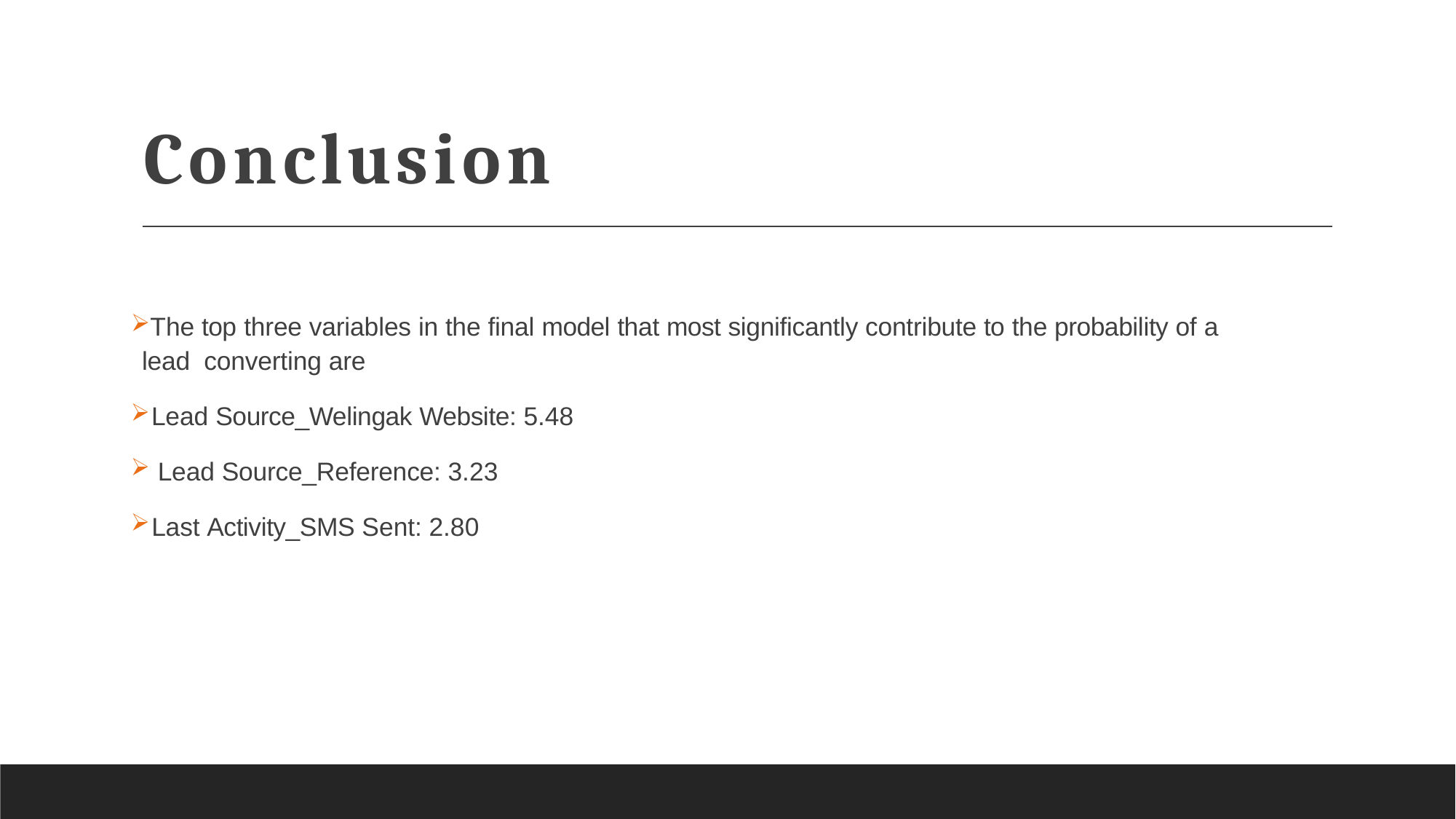

# Conclusion
The top three variables in the final model that most significantly contribute to the probability of a lead  converting are
Lead Source_Welingak Website: 5.48
Lead Source_Reference: 3.23
Last Activity_SMS Sent: 2.80